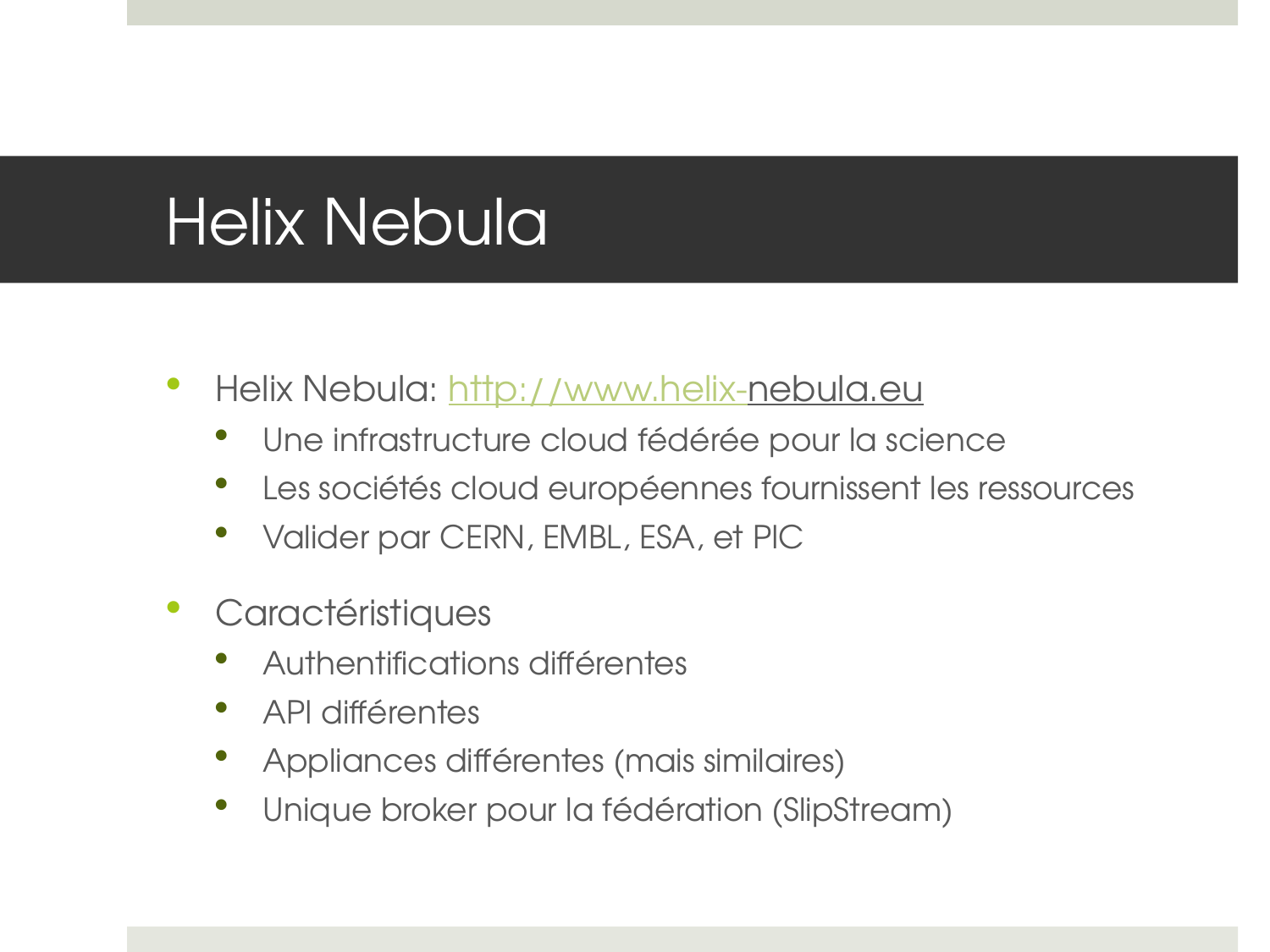

# Helix Nebula
Helix Nebula: http://www.helix-nebula.eu
Une infrastructure cloud fédérée pour la science
Les sociétés cloud européennes fournissent les ressources
Valider par CERN, EMBL, ESA, et PIC
Caractéristiques
Authentifications différentes
API différentes
Appliances différentes (mais similaires)
Unique broker pour la fédération (SlipStream)